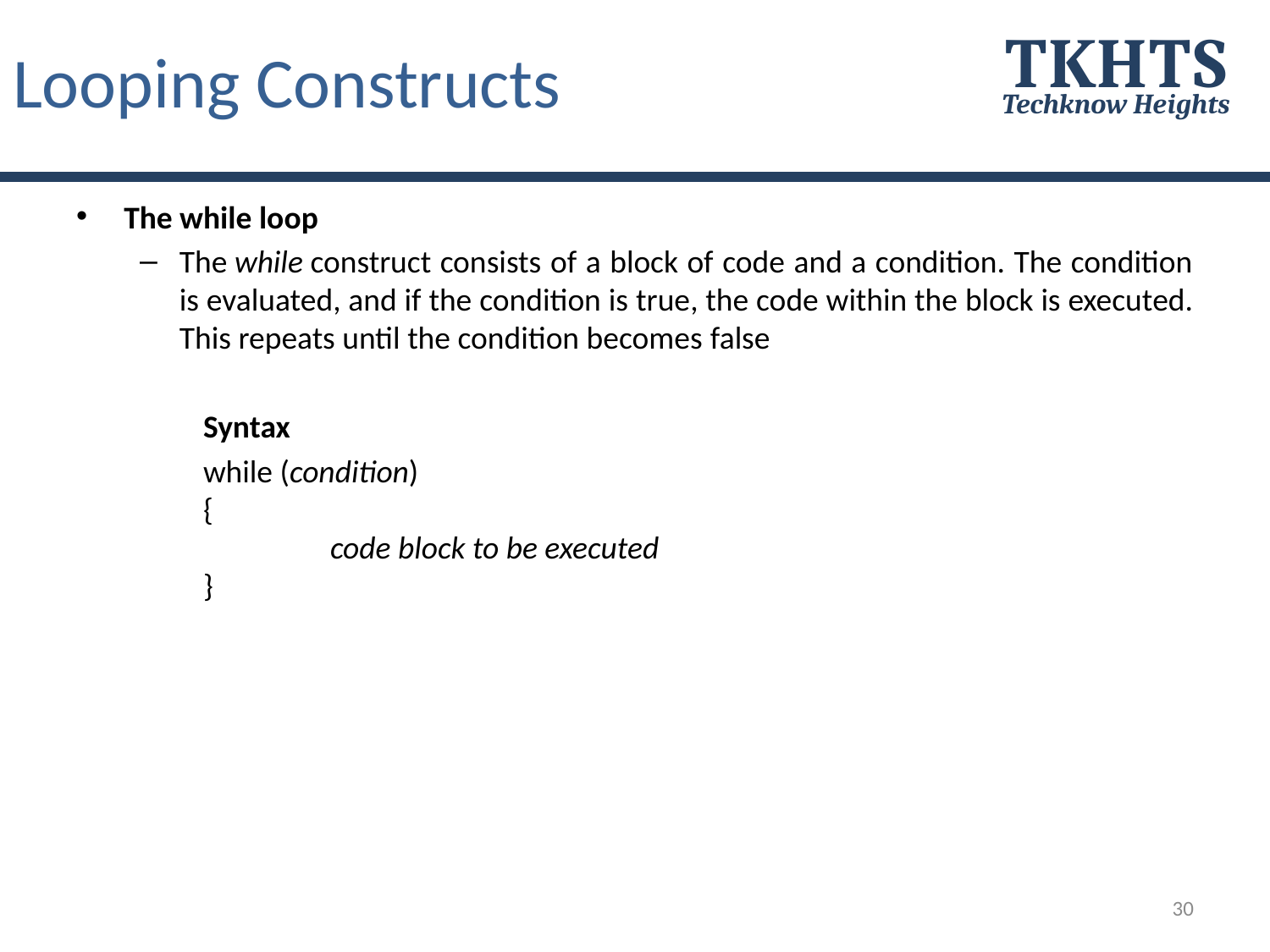

# Looping Constructs
TKHTS
Techknow Heights

The while loop
The while construct consists of a block of code and a condition. The condition is evaluated, and if the condition is true, the code within the block is executed. This repeats until the condition becomes false

	Syntax
	while (condition)
 	{
 		code block to be executed
 	}
30